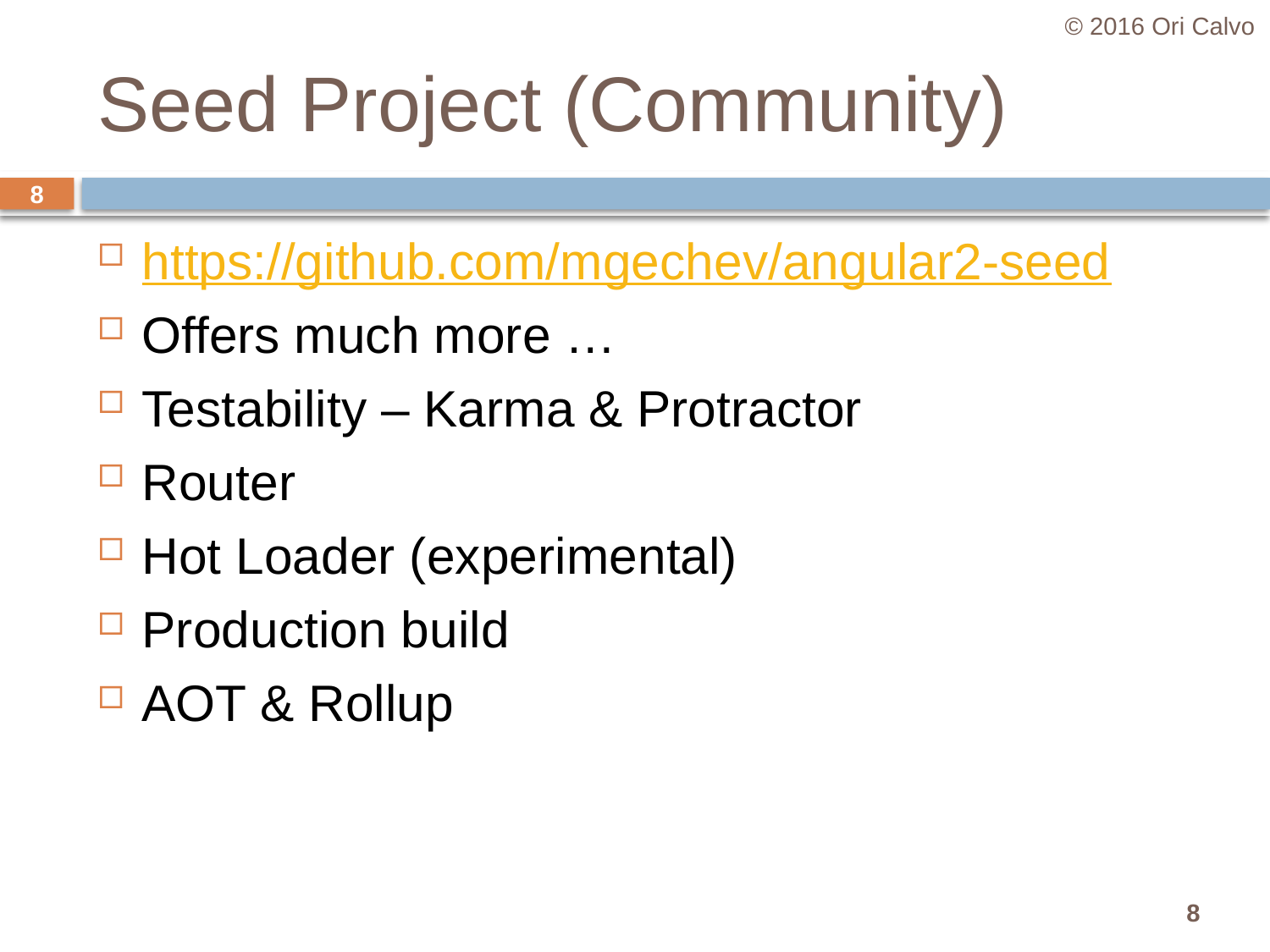

© 2016 Ori Calvo
# Seed Project (Community)
8
https://github.com/mgechev/angular2-seed
Offers much more …
Testability – Karma & Protractor
Router
Hot Loader (experimental)
Production build
AOT & Rollup